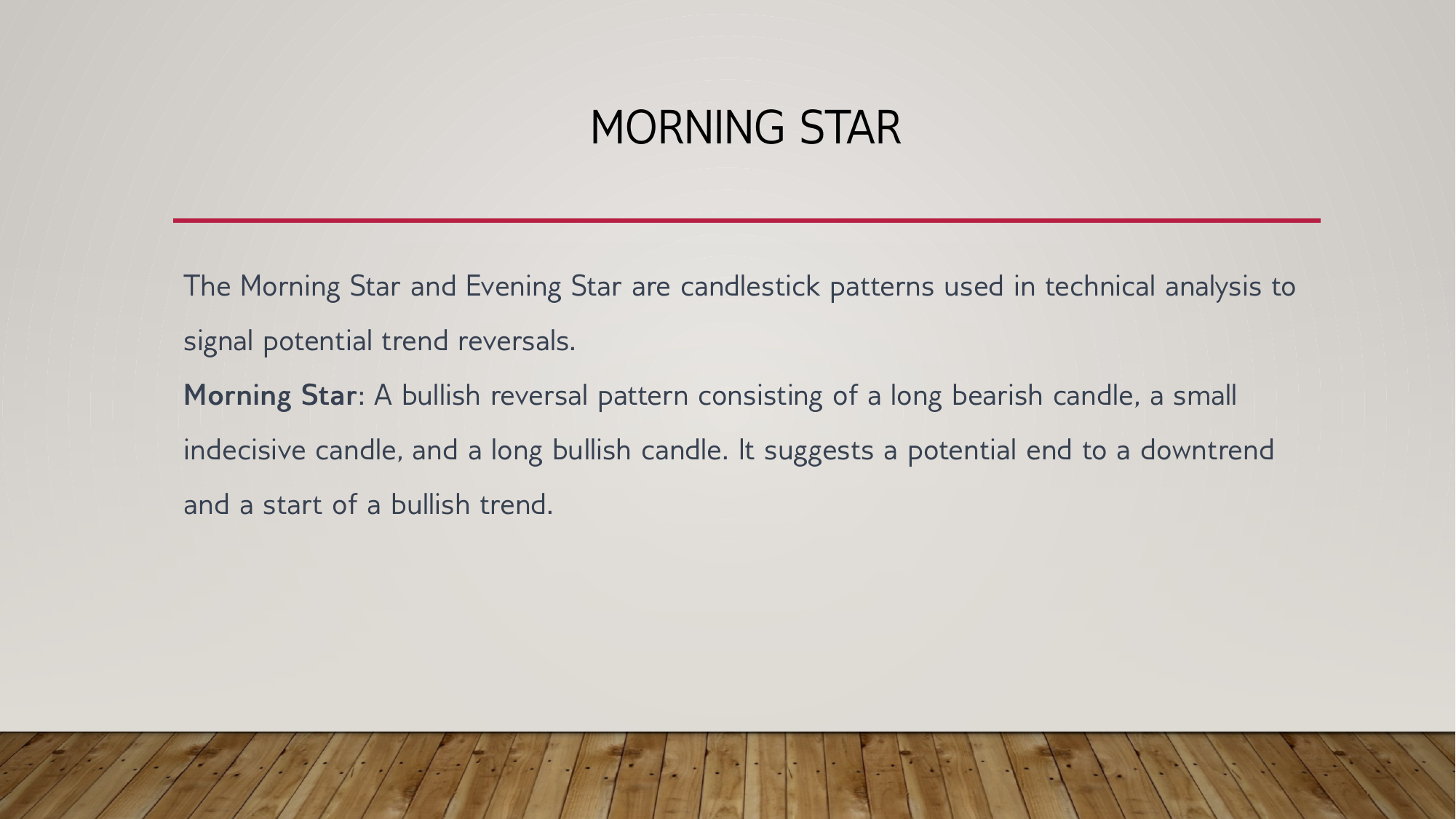

# Morning Star
The Morning Star and Evening Star are candlestick patterns used in technical analysis to signal potential trend reversals.
Morning Star: A bullish reversal pattern consisting of a long bearish candle, a small indecisive candle, and a long bullish candle. It suggests a potential end to a downtrend and a start of a bullish trend.